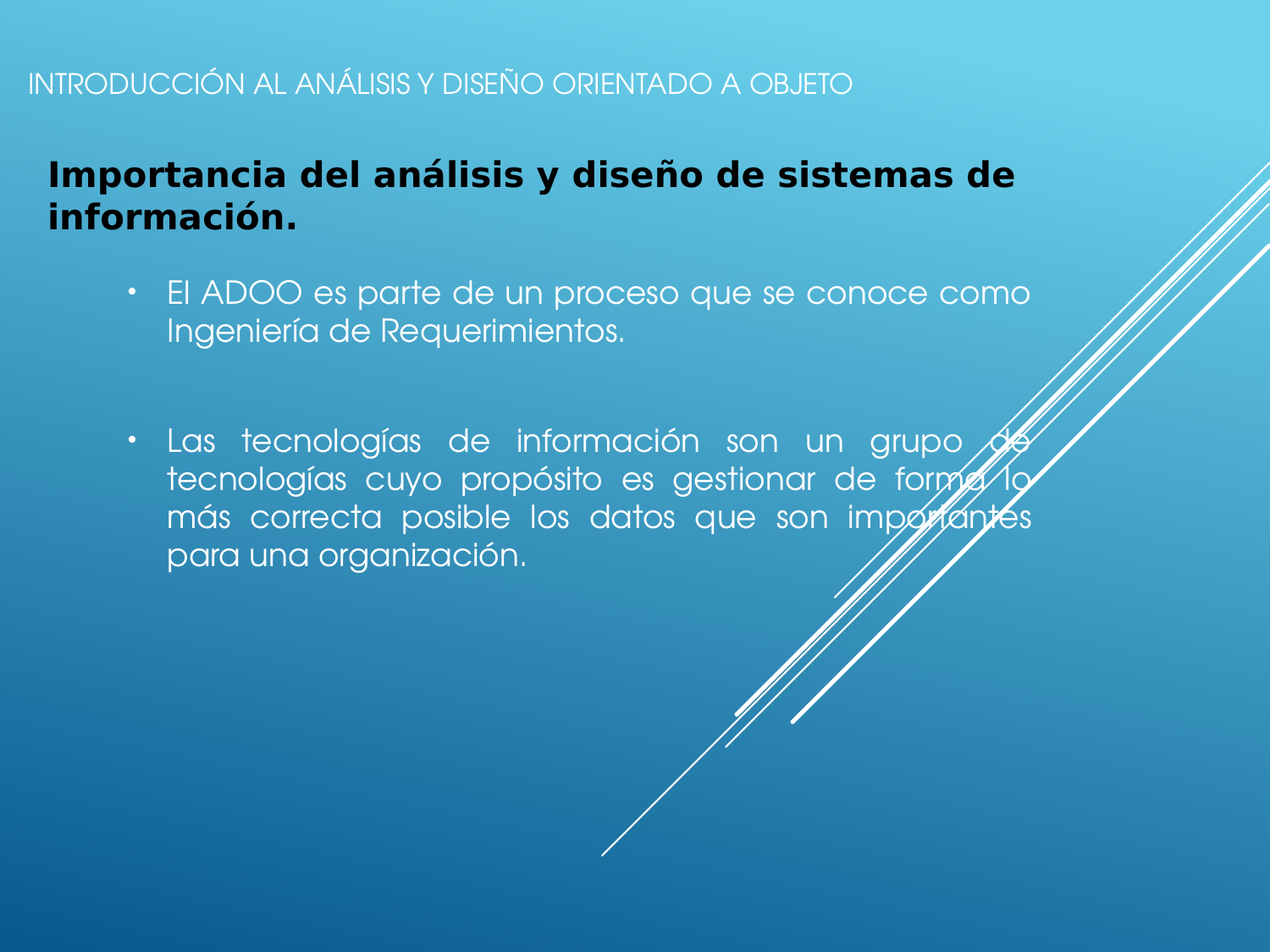

# Introducción al Análisis y Diseño Orientado a Objeto
Importancia del análisis y diseño de sistemas de información.
El ADOO es parte de un proceso que se conoce como Ingeniería de Requerimientos.

Las tecnologías de información son un grupo de tecnologías cuyo propósito es gestionar de forma lo más correcta posible los datos que son importantes para una organización.